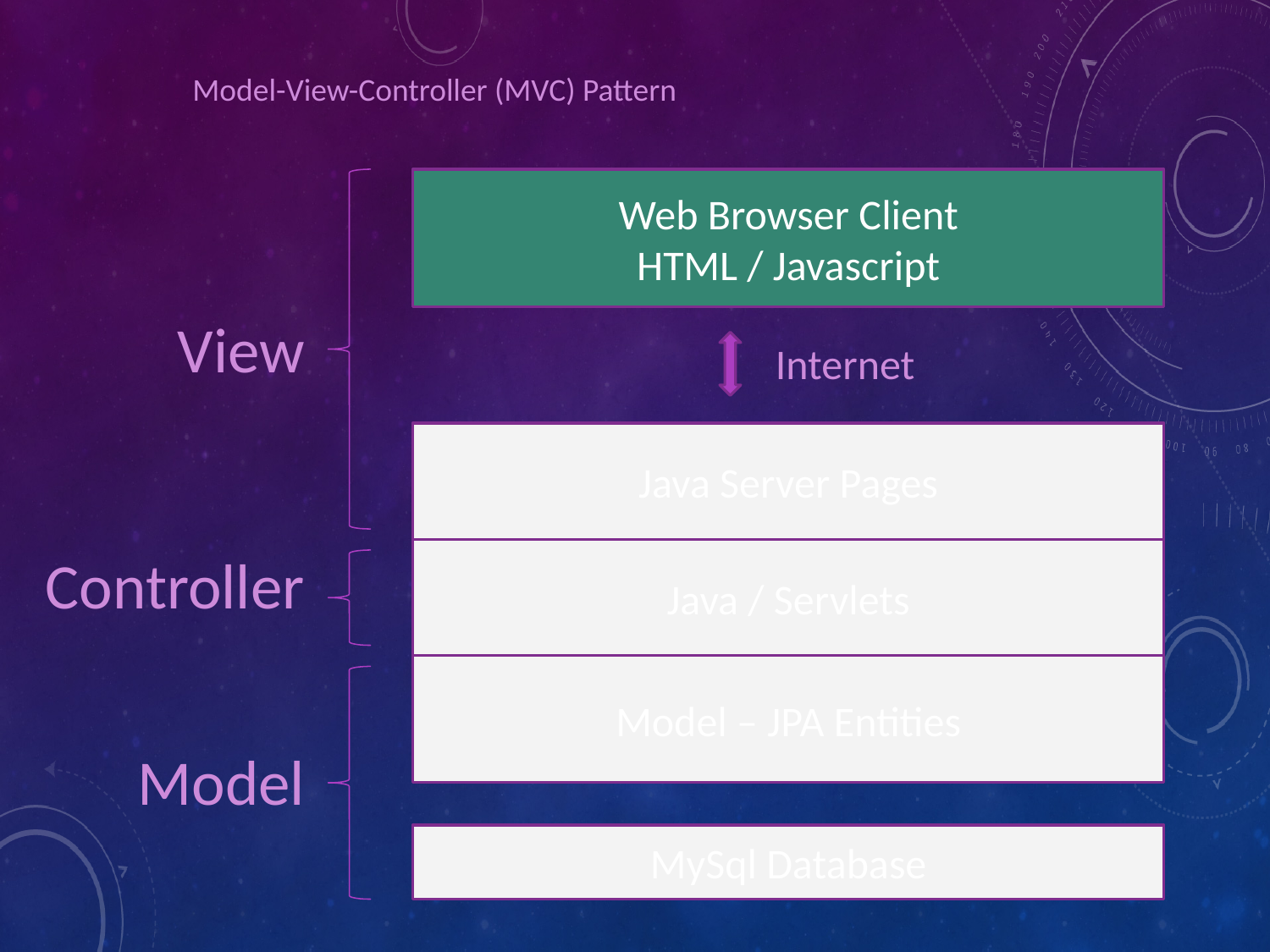

Model-View-Controller (MVC) Pattern

Web Browser Client
HTML / Javascript
View
Internet

Java Server Pages
Controller
Java / Servlets

Model – JPA Entities

Model
MySql Database